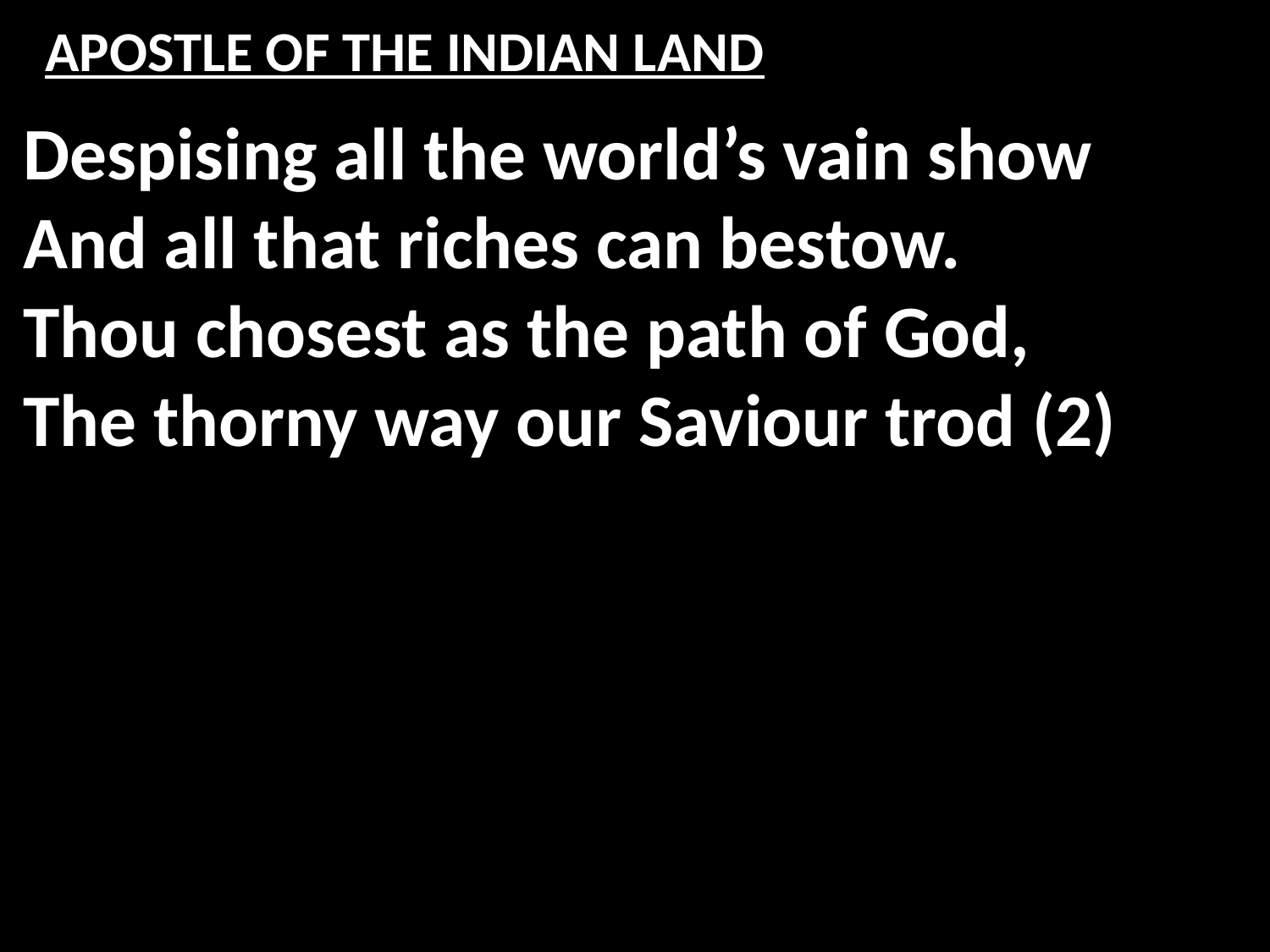

# APOSTLE OF THE INDIAN LAND
Despising all the world’s vain show
And all that riches can bestow.
Thou chosest as the path of God,
The thorny way our Saviour trod (2)